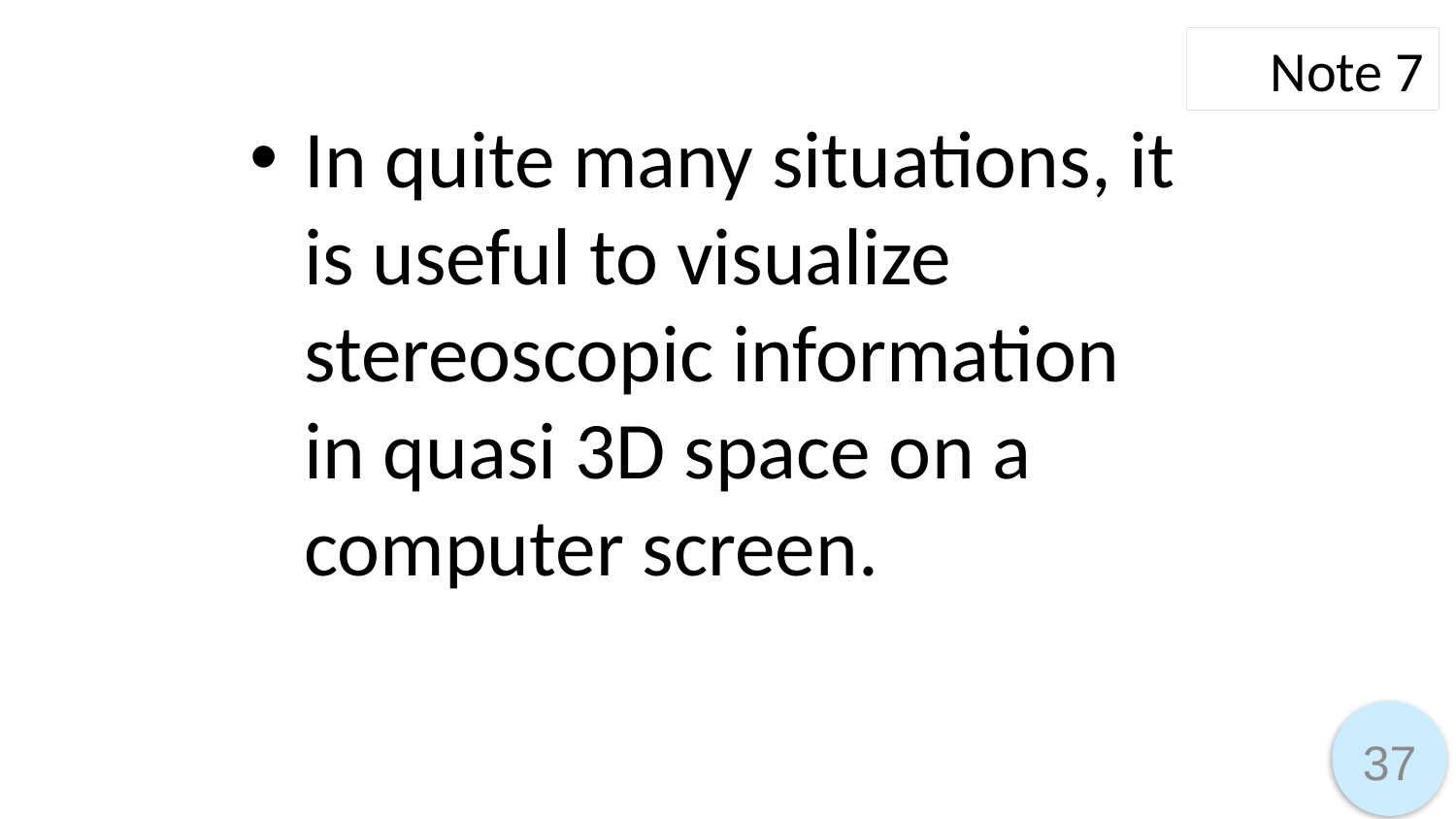

Note 7
In quite many situations, it is useful to visualize stereoscopic information in quasi 3D space on a computer screen.
37